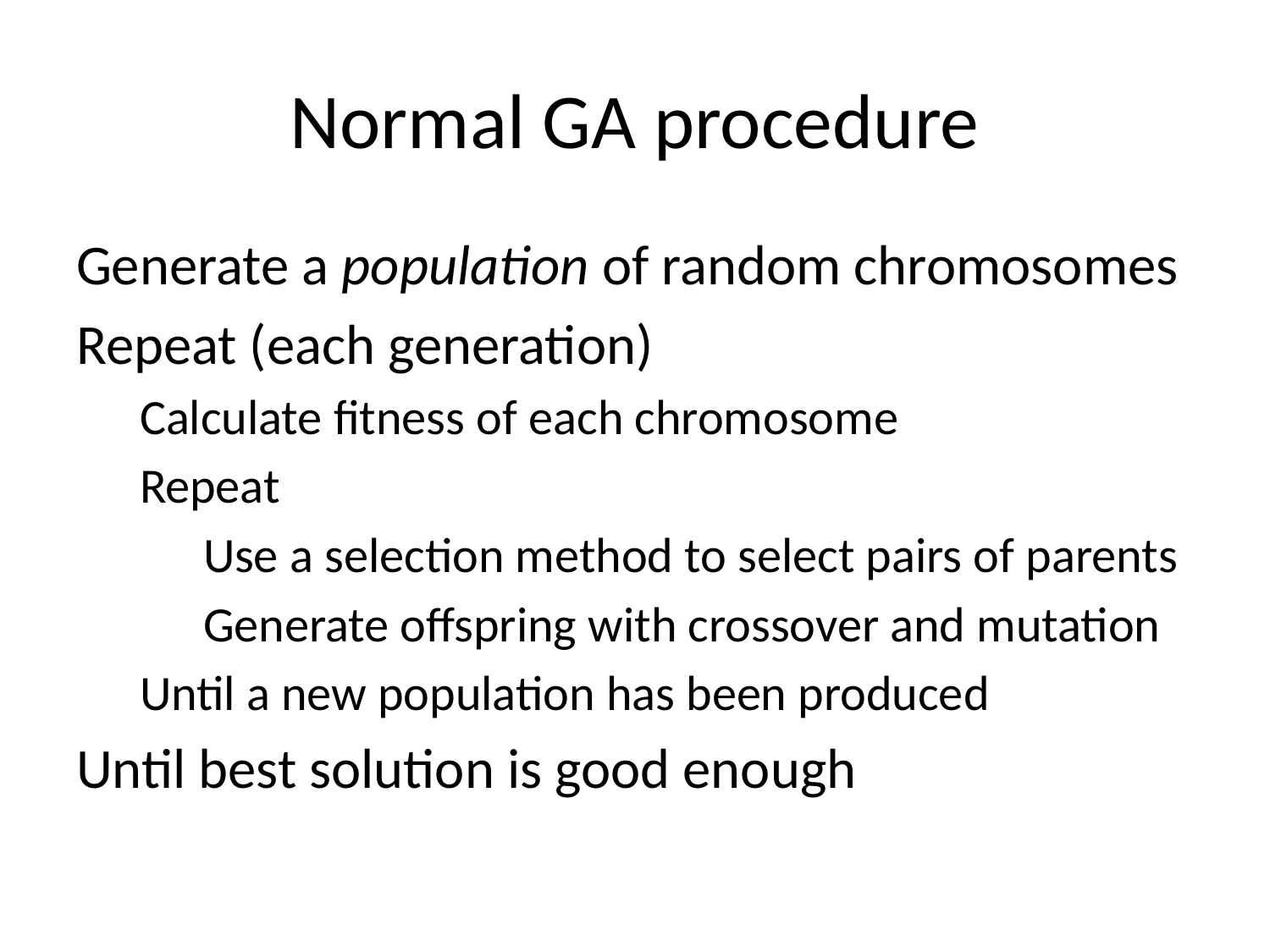

# Normal GA procedure
Generate a population of random chromosomes
Repeat (each generation)
Calculate fitness of each chromosome
Repeat
Use a selection method to select pairs of parents
Generate offspring with crossover and mutation
Until a new population has been produced
Until best solution is good enough